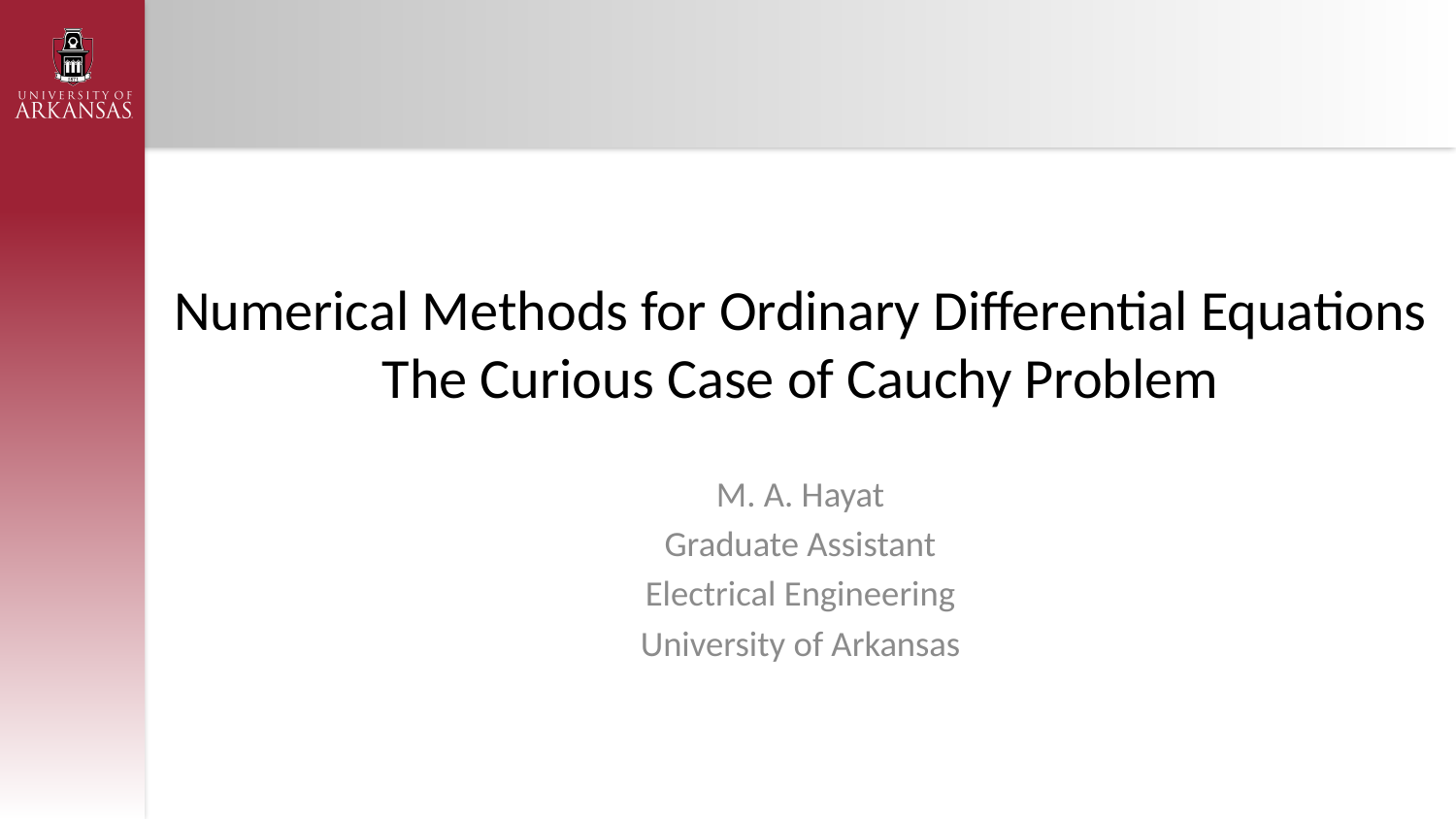

# Numerical Methods for Ordinary Differential Equations The Curious Case of Cauchy Problem
M. A. Hayat
Graduate Assistant
Electrical Engineering
University of Arkansas